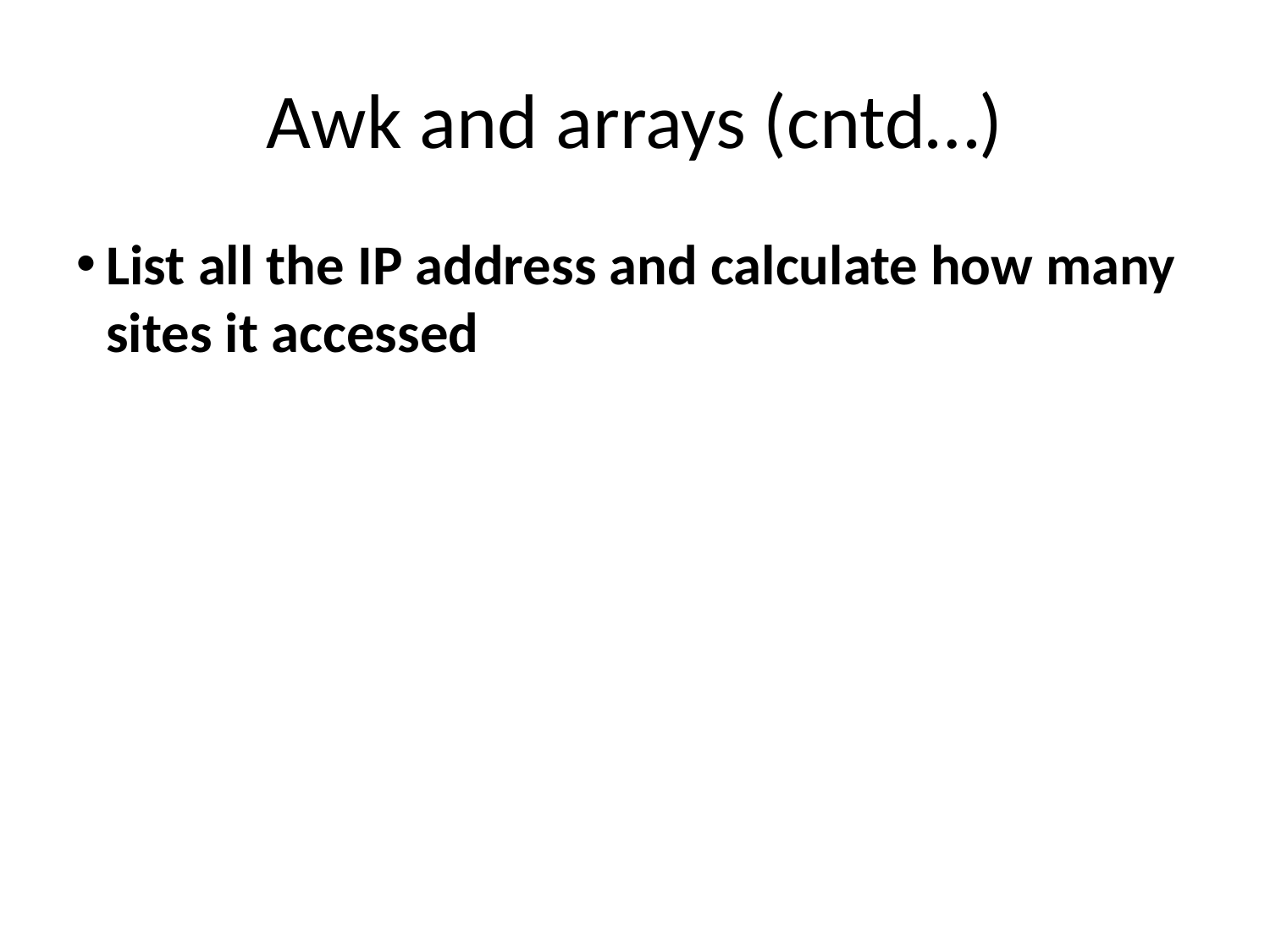

Awk and arrays (cntd…)
List all the IP address and calculate how many sites it accessed